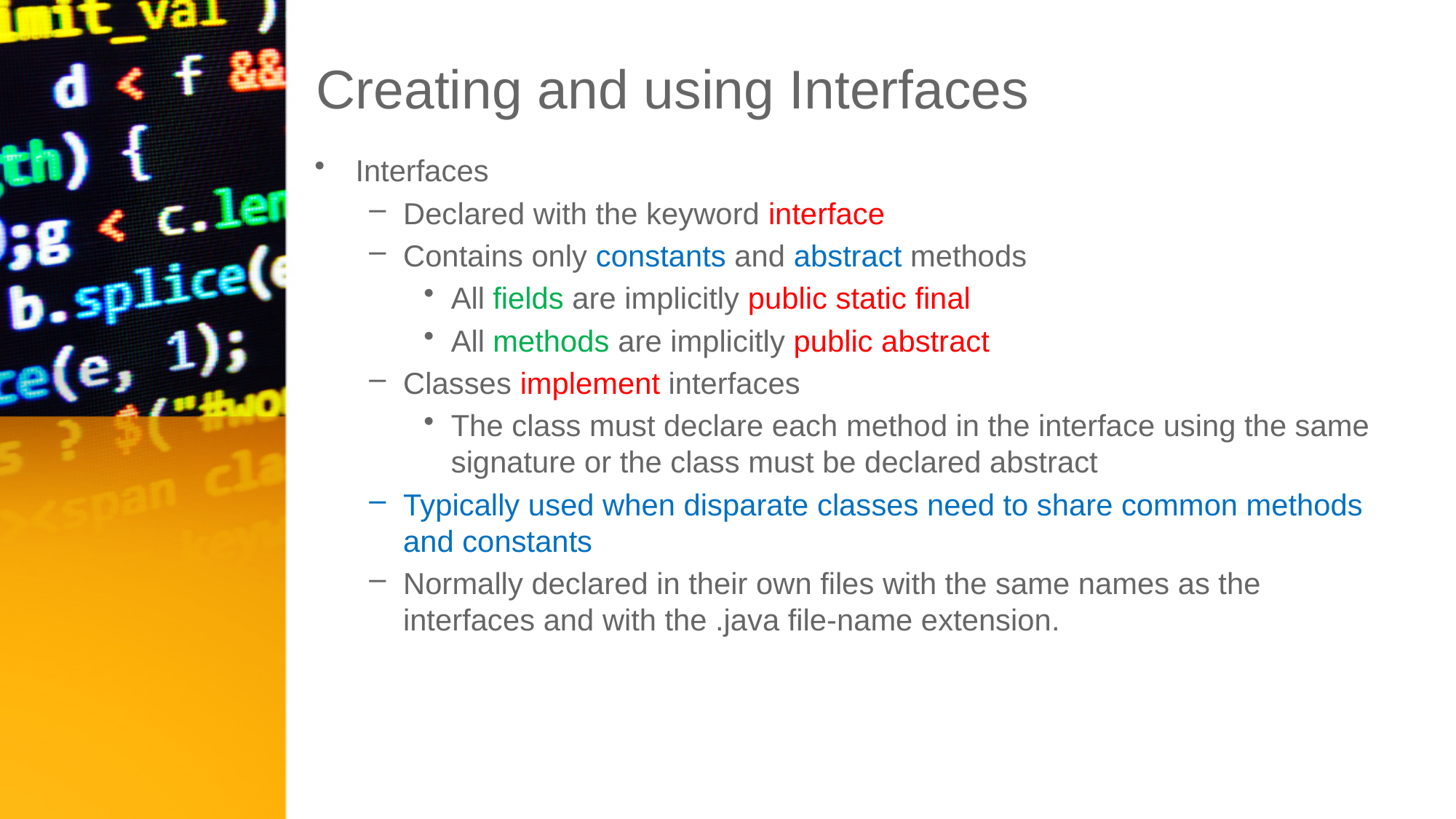

# Creating and using Interfaces
Interfaces
Declared with the keyword interface
Contains only constants and abstract methods
All fields are implicitly public static final
All methods are implicitly public abstract
Classes implement interfaces
The class must declare each method in the interface using the same signature or the class must be declared abstract
Typically used when disparate classes need to share common methods and constants
Normally declared in their own files with the same names as the interfaces and with the .java file-name extension.